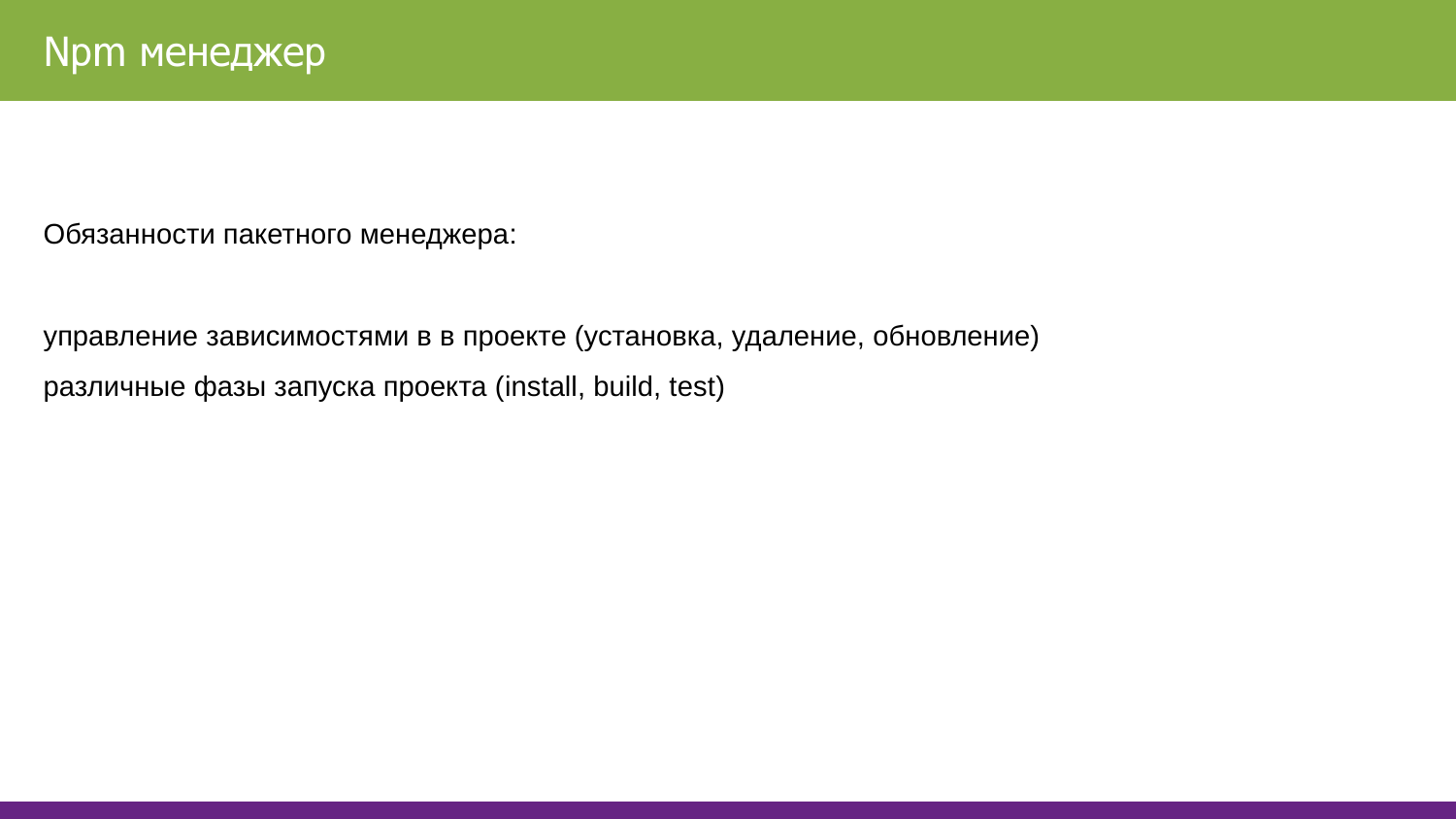

Npm менеджер

Обязанности пакетного менеджера:

управление зависимостями в в проекте (установка, удаление, обновление)
различные фазы запуска проекта (install, build, test)